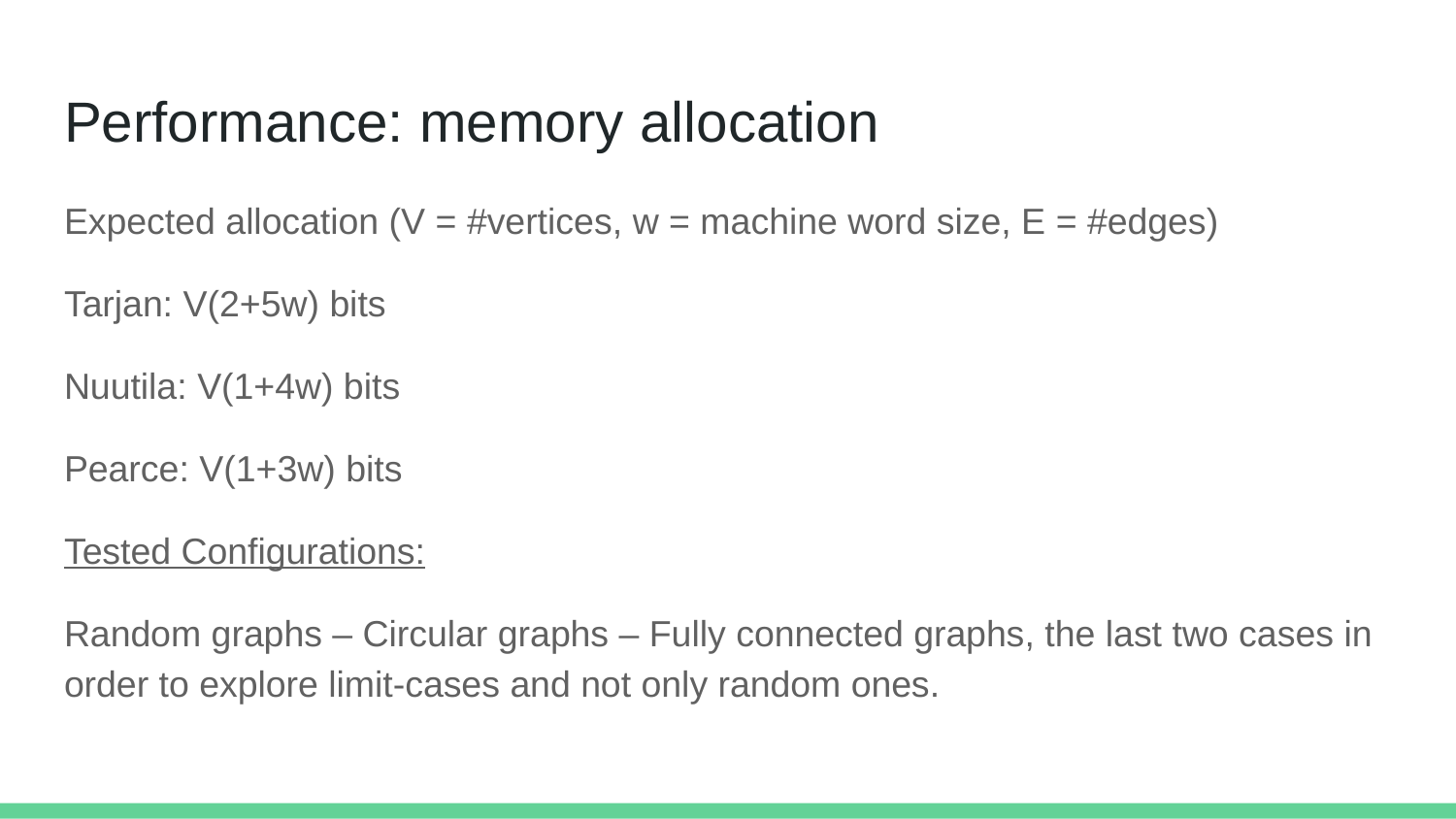

# Performance: memory allocation
Expected allocation (V = #vertices, w = machine word size, E = #edges)
Tarjan: V(2+5w) bits
Nuutila: V(1+4w) bits
Pearce: V(1+3w) bits
Tested Configurations:
Random graphs – Circular graphs – Fully connected graphs, the last two cases in order to explore limit-cases and not only random ones.